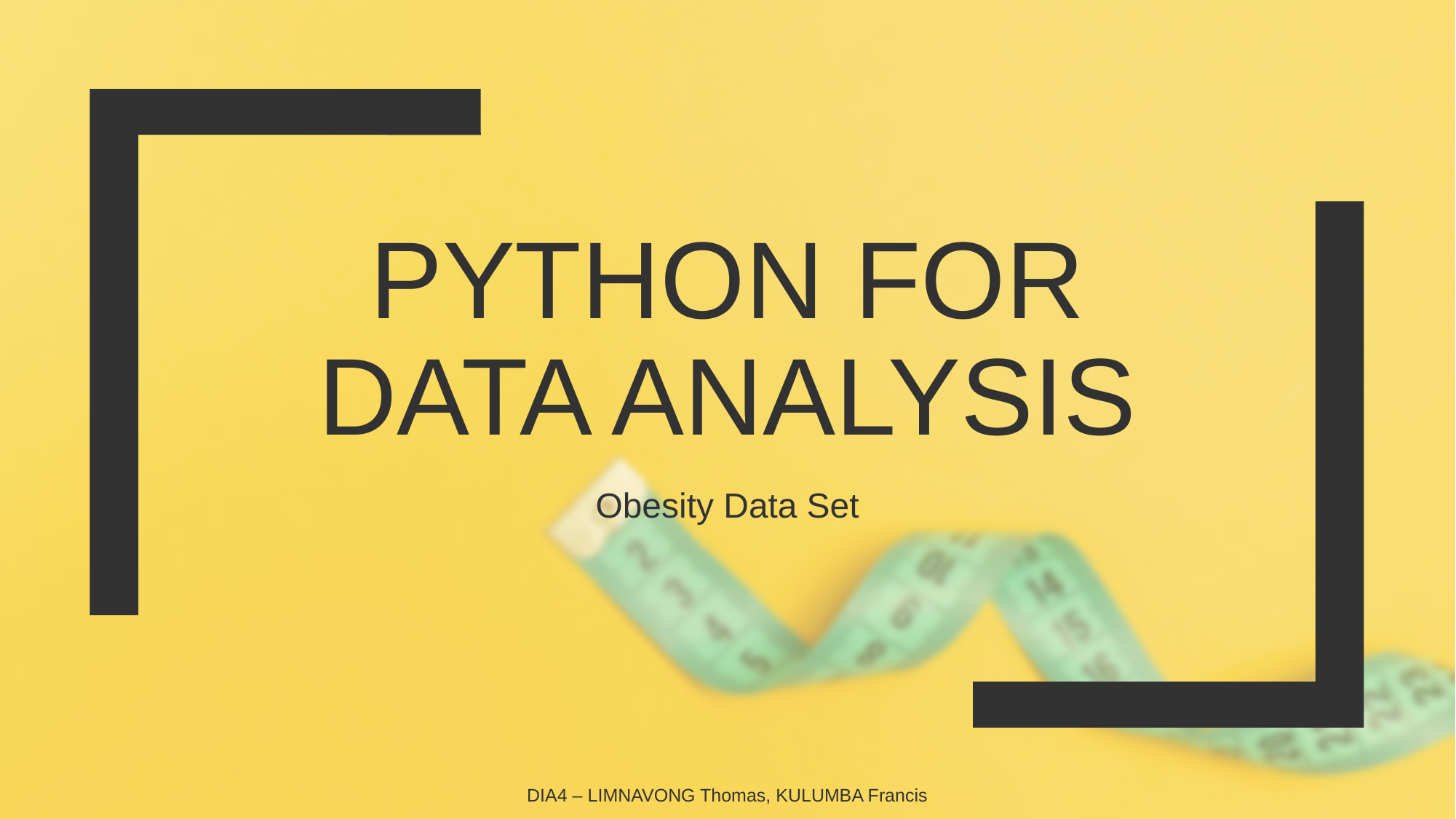

# PYTHON FOR DATA ANALYSIS
Obesity Data Set
DIA4 – LIMNAVONG Thomas, KULUMBA Francis